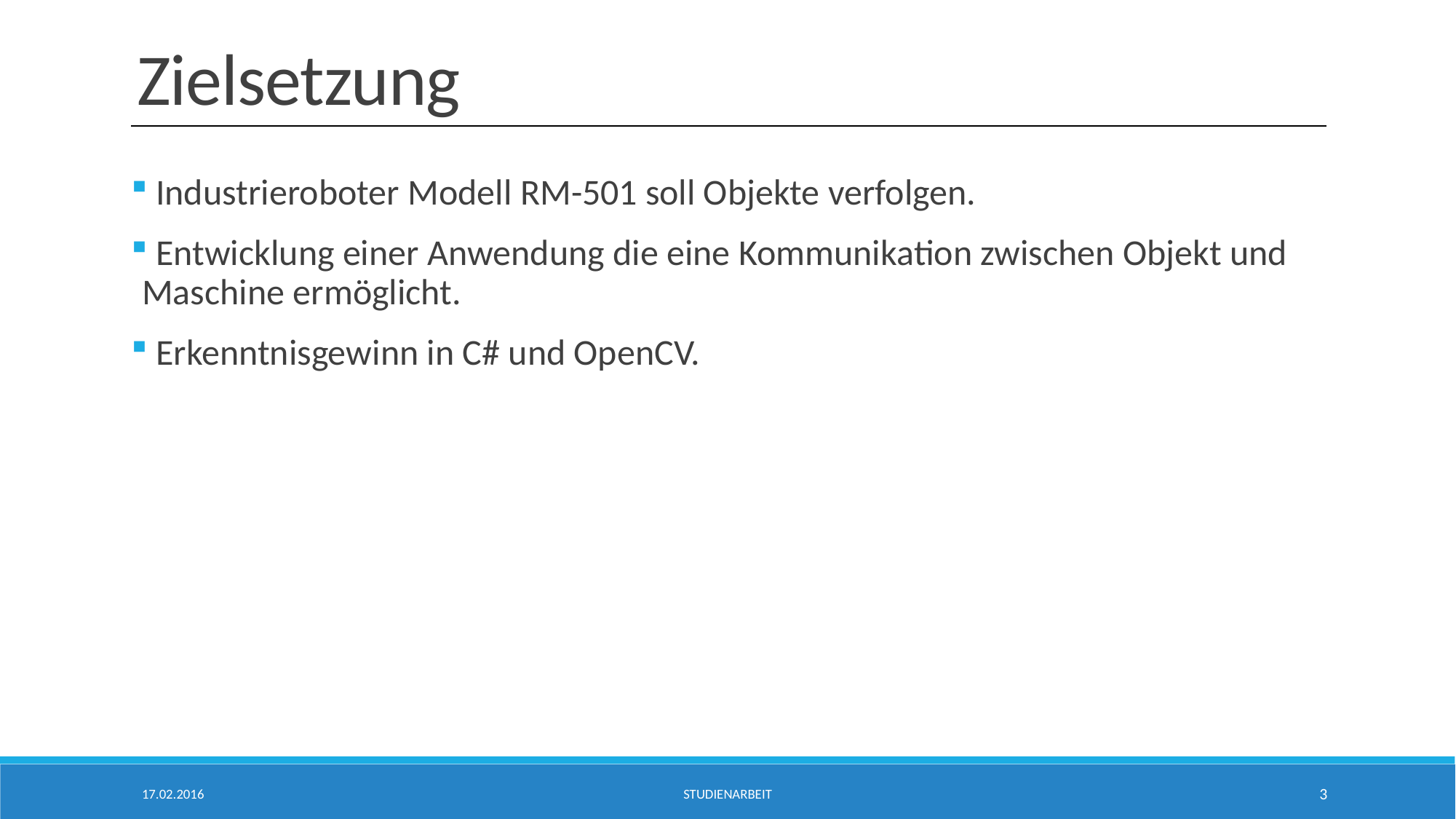

# Zielsetzung
 Industrieroboter Modell RM-501 soll Objekte verfolgen.
 Entwicklung einer Anwendung die eine Kommunikation zwischen Objekt und Maschine ermöglicht.
 Erkenntnisgewinn in C# und OpenCV.

17.02.2016
Studienarbeit
3